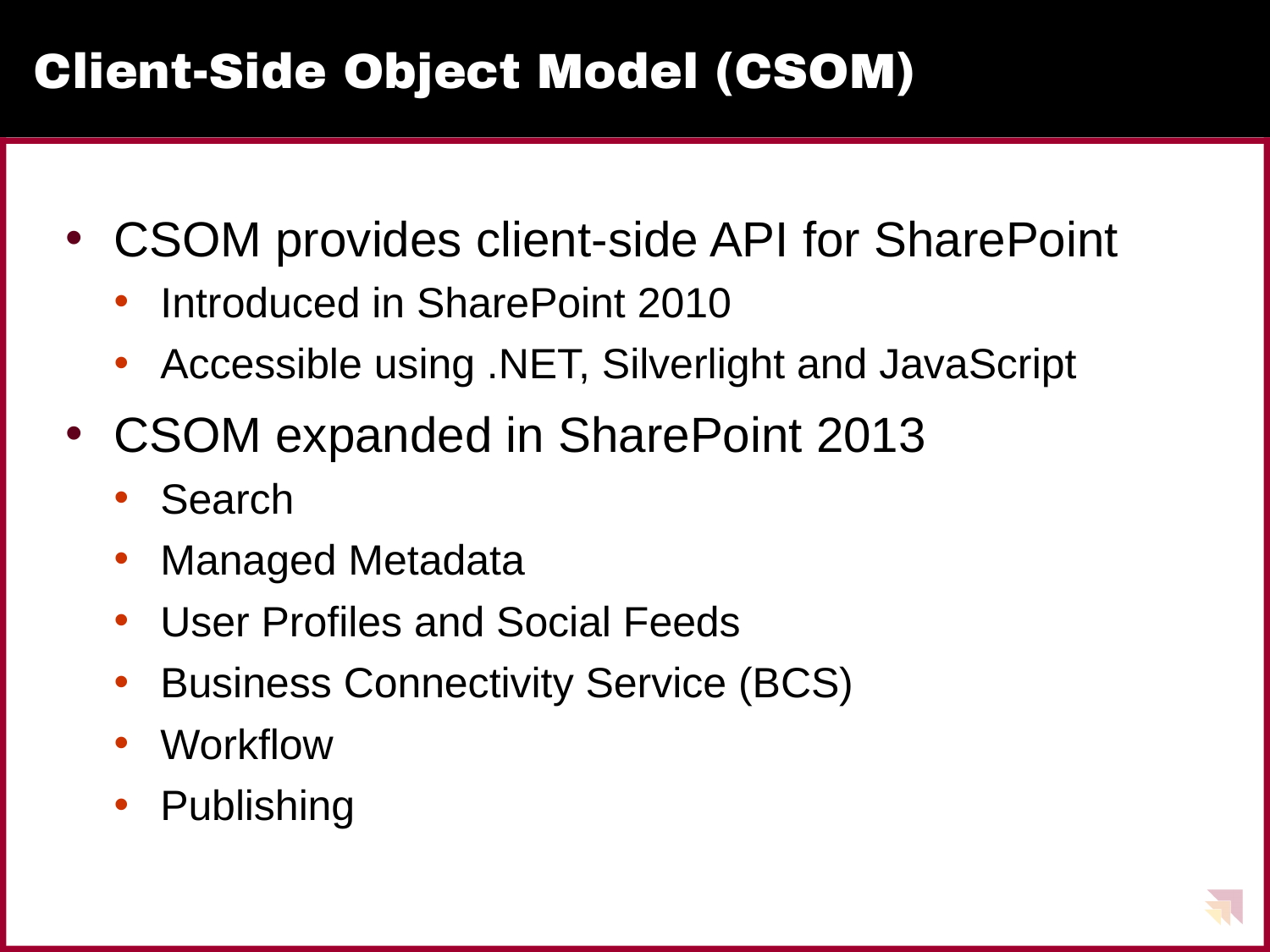

# Client-Side Object Model (CSOM)
CSOM provides client-side API for SharePoint
Introduced in SharePoint 2010
Accessible using .NET, Silverlight and JavaScript
CSOM expanded in SharePoint 2013
Search
Managed Metadata
User Profiles and Social Feeds
Business Connectivity Service (BCS)
Workflow
Publishing